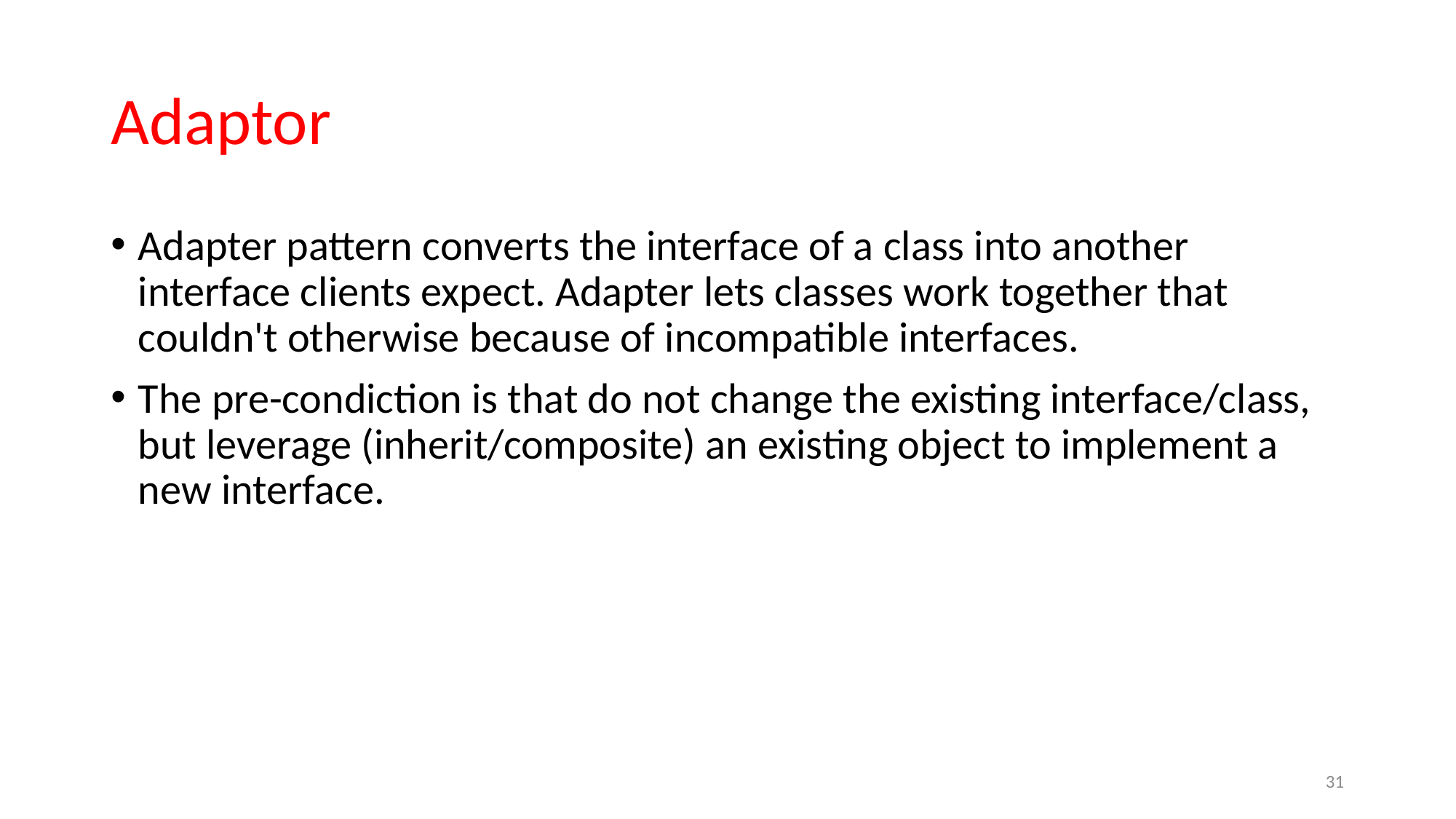

# Adaptor
Adapter pattern converts the interface of a class into another interface clients expect. Adapter lets classes work together that couldn't otherwise because of incompatible interfaces.
The pre-condiction is that do not change the existing interface/class, but leverage (inherit/composite) an existing object to implement a new interface.
31